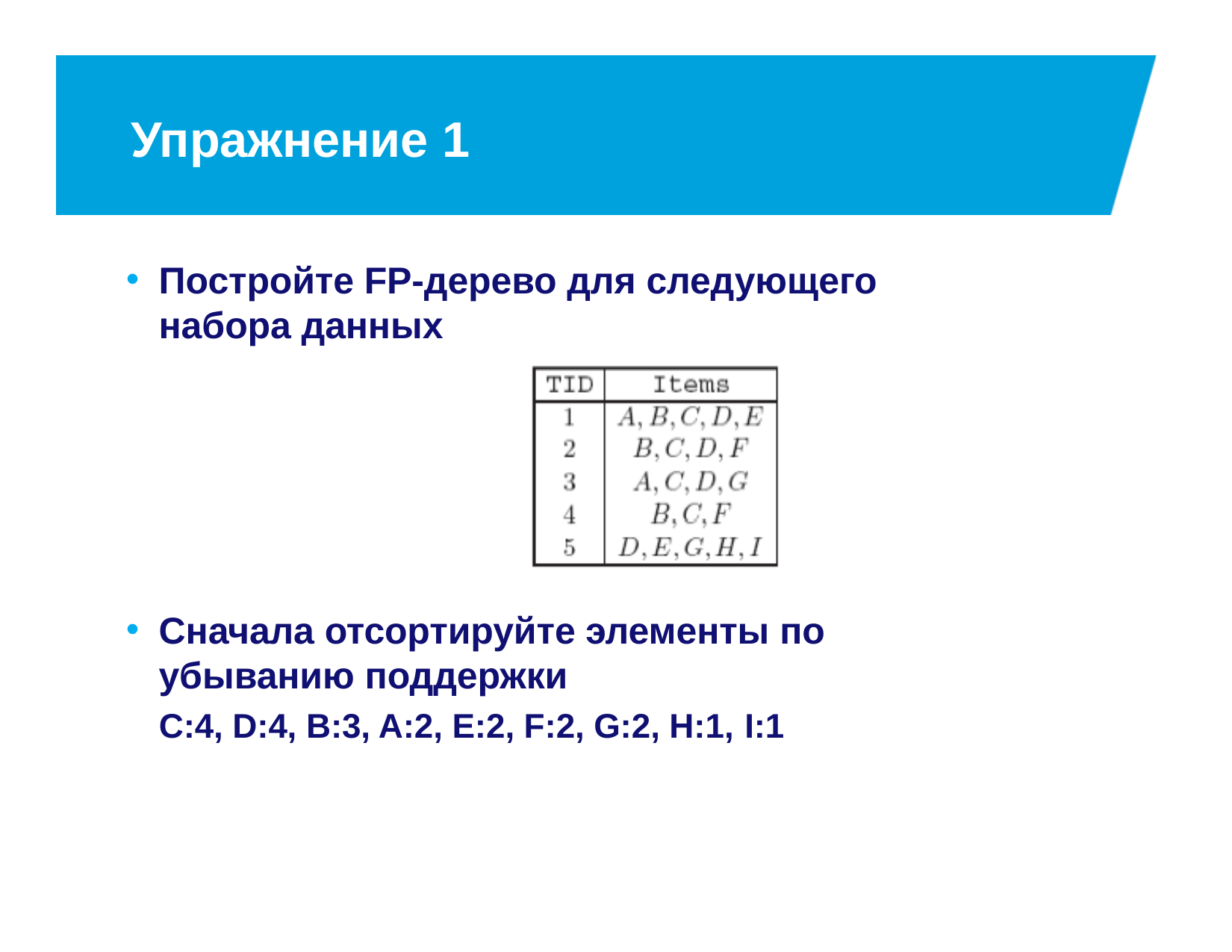

# Упражнение 1
Постройте FP-дерево для следующего набора данных

Сначала отсортируйте элементы по убыванию поддержки
C:4, D:4, B:3, A:2, E:2, F:2, G:2, H:1, I:1